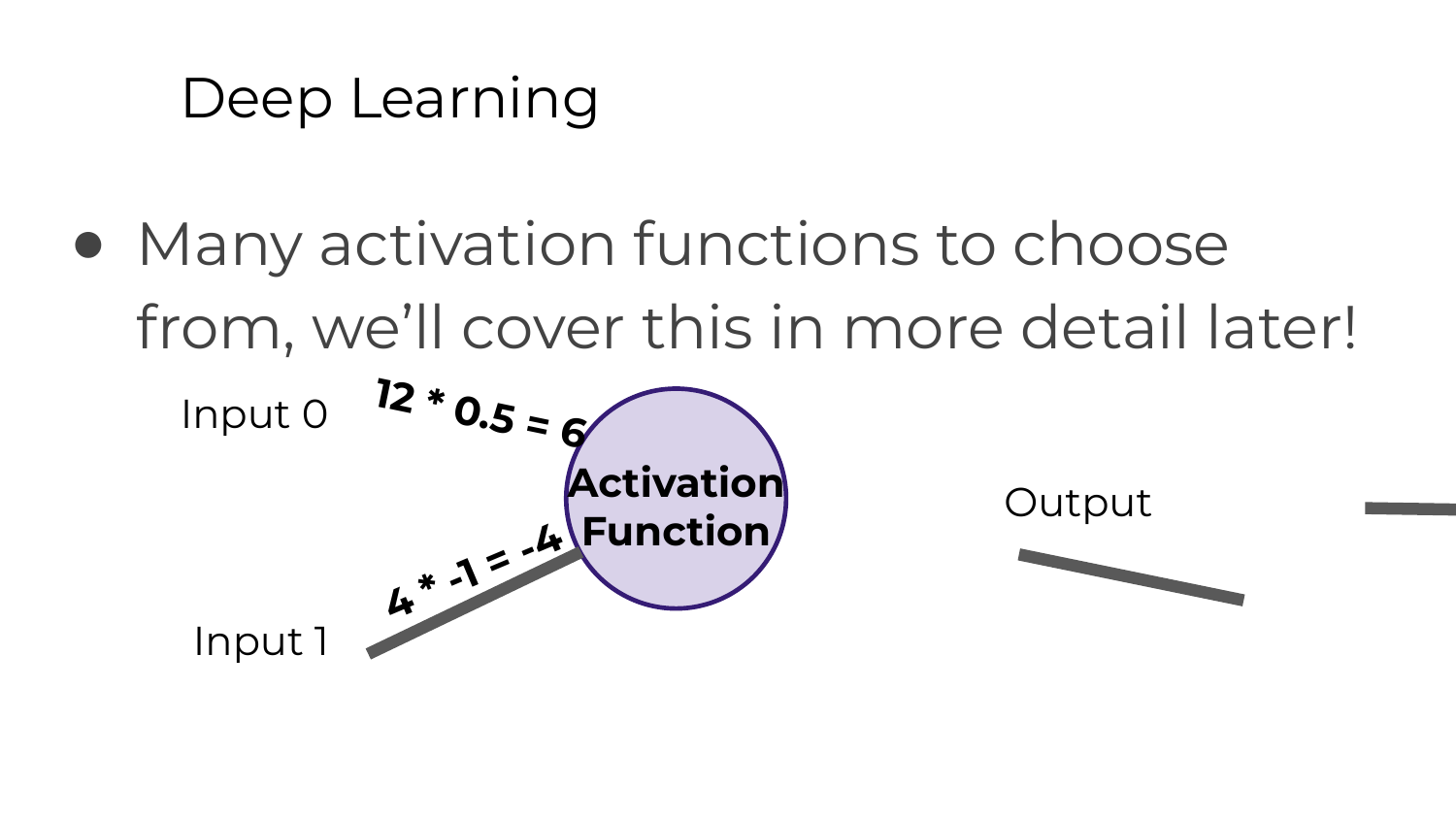

Deep Learning
Many activation functions to choose from, we’ll cover this in more detail later!
Input 0
12 * 0.5 = 6

Activation
Function
Output

4 * -1 = -4

Input 1